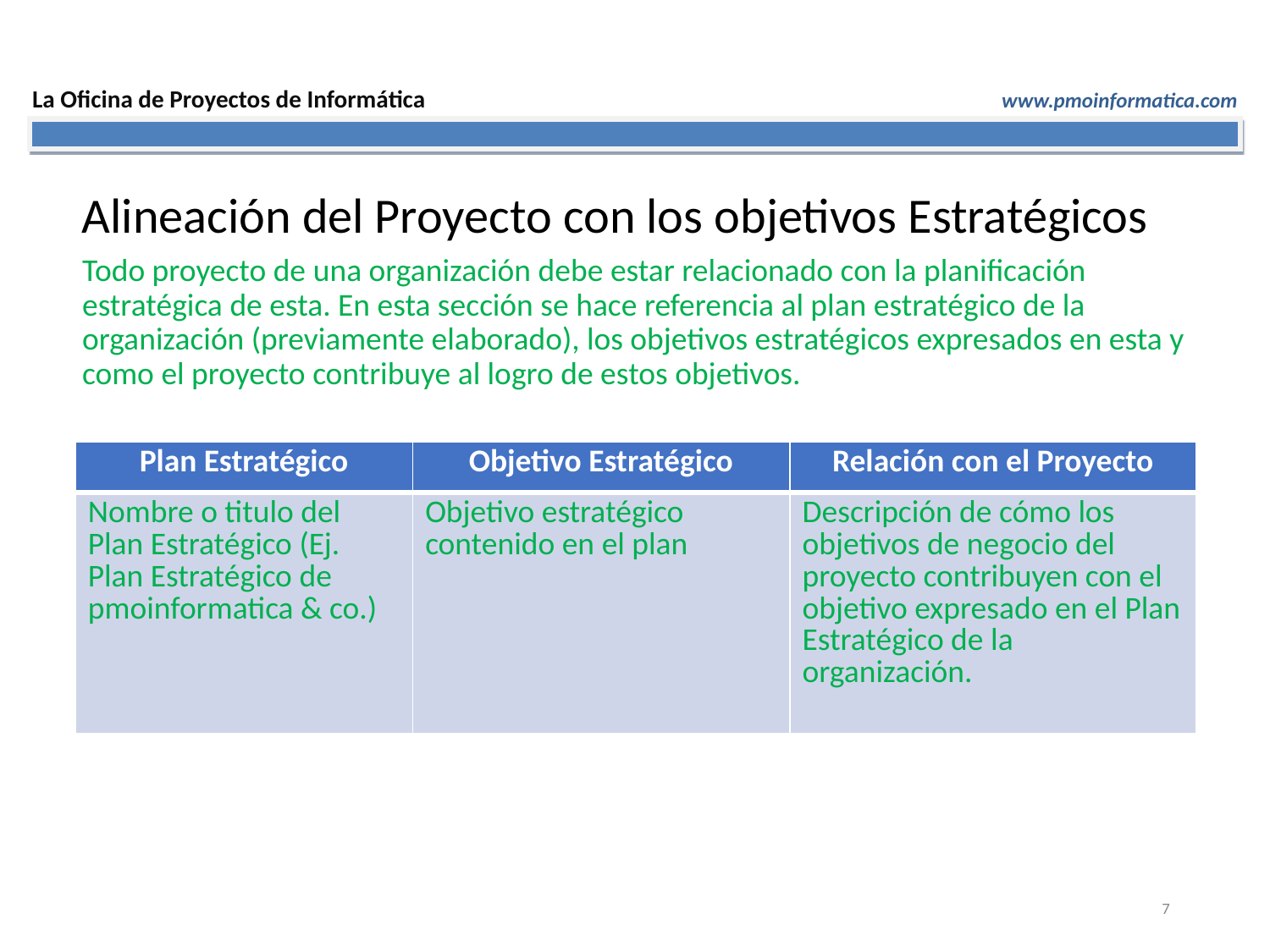

Alineación del Proyecto con los objetivos Estratégicos
Todo proyecto de una organización debe estar relacionado con la planificación estratégica de esta. En esta sección se hace referencia al plan estratégico de la organización (previamente elaborado), los objetivos estratégicos expresados en esta y como el proyecto contribuye al logro de estos objetivos.

| Plan Estratégico | Objetivo Estratégico | Relación con el Proyecto |
| --- | --- | --- |
| Nombre o titulo del Plan Estratégico (Ej. Plan Estratégico de pmoinformatica & co.) | Objetivo estratégico contenido en el plan | Descripción de cómo los objetivos de negocio del proyecto contribuyen con el objetivo expresado en el Plan Estratégico de la organización. |
7